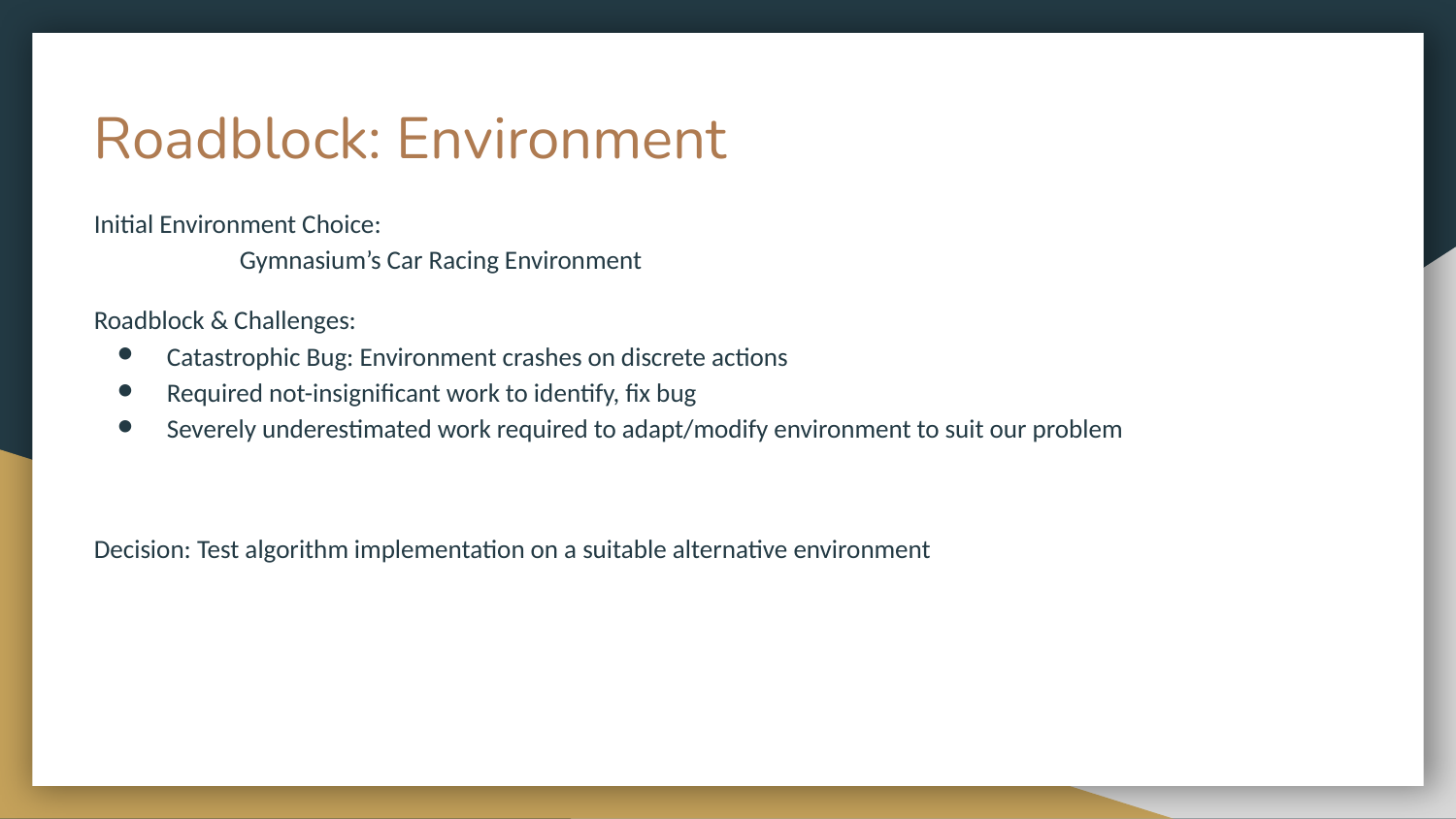

# Roadblock: Environment
Initial Environment Choice:
	Gymnasium’s Car Racing Environment
Roadblock & Challenges:
Catastrophic Bug: Environment crashes on discrete actions
Required not-insignificant work to identify, fix bug
Severely underestimated work required to adapt/modify environment to suit our problem

Decision: Test algorithm implementation on a suitable alternative environment